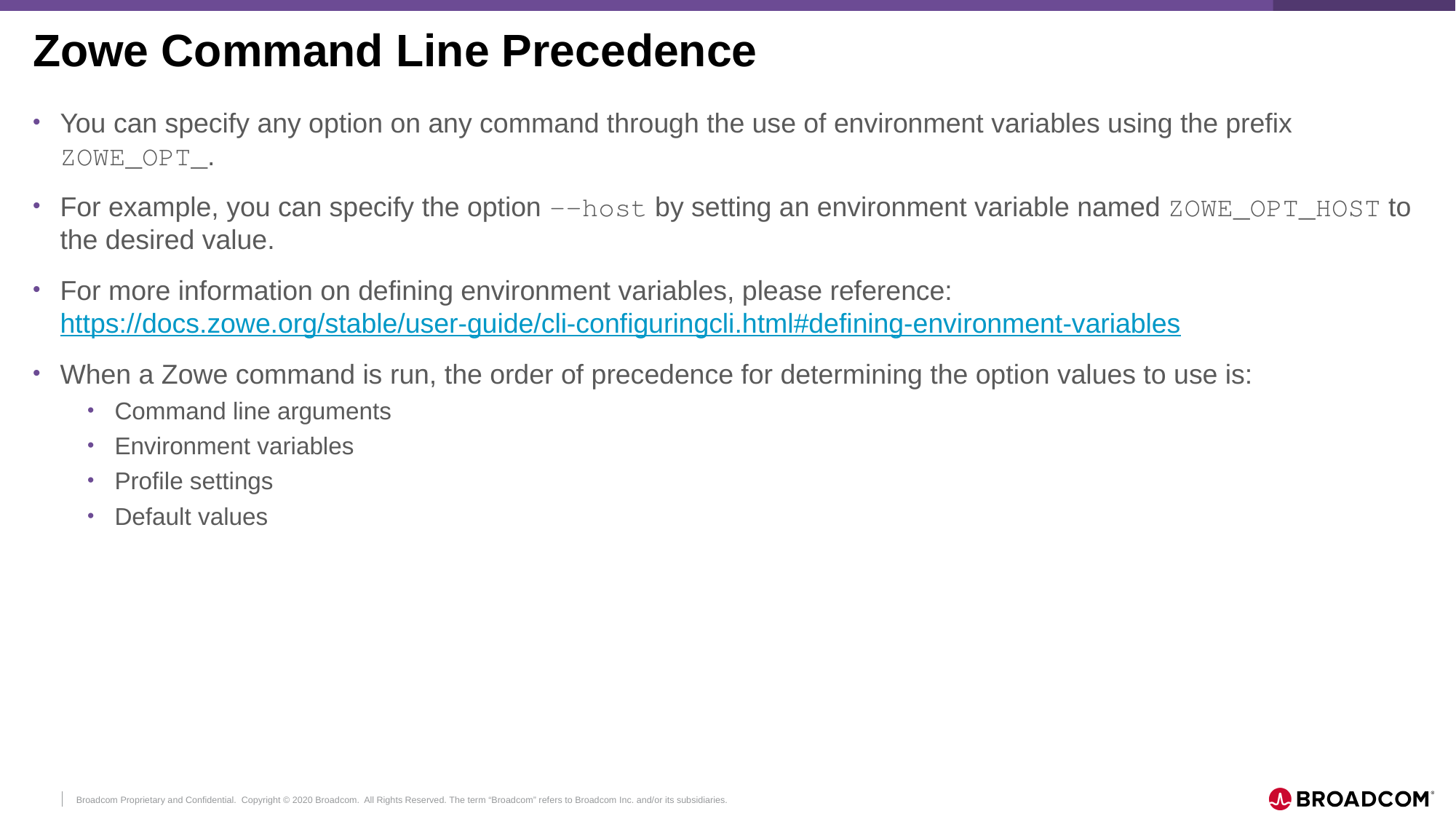

# Zowe Command Line Precedence
You can specify any option on any command through the use of environment variables using the prefix ZOWE_OPT_.
For example, you can specify the option --host by setting an environment variable named ZOWE_OPT_HOST to the desired value.
For more information on defining environment variables, please reference:https://docs.zowe.org/stable/user-guide/cli-configuringcli.html#defining-environment-variables
When a Zowe command is run, the order of precedence for determining the option values to use is:
Command line arguments
Environment variables
Profile settings
Default values